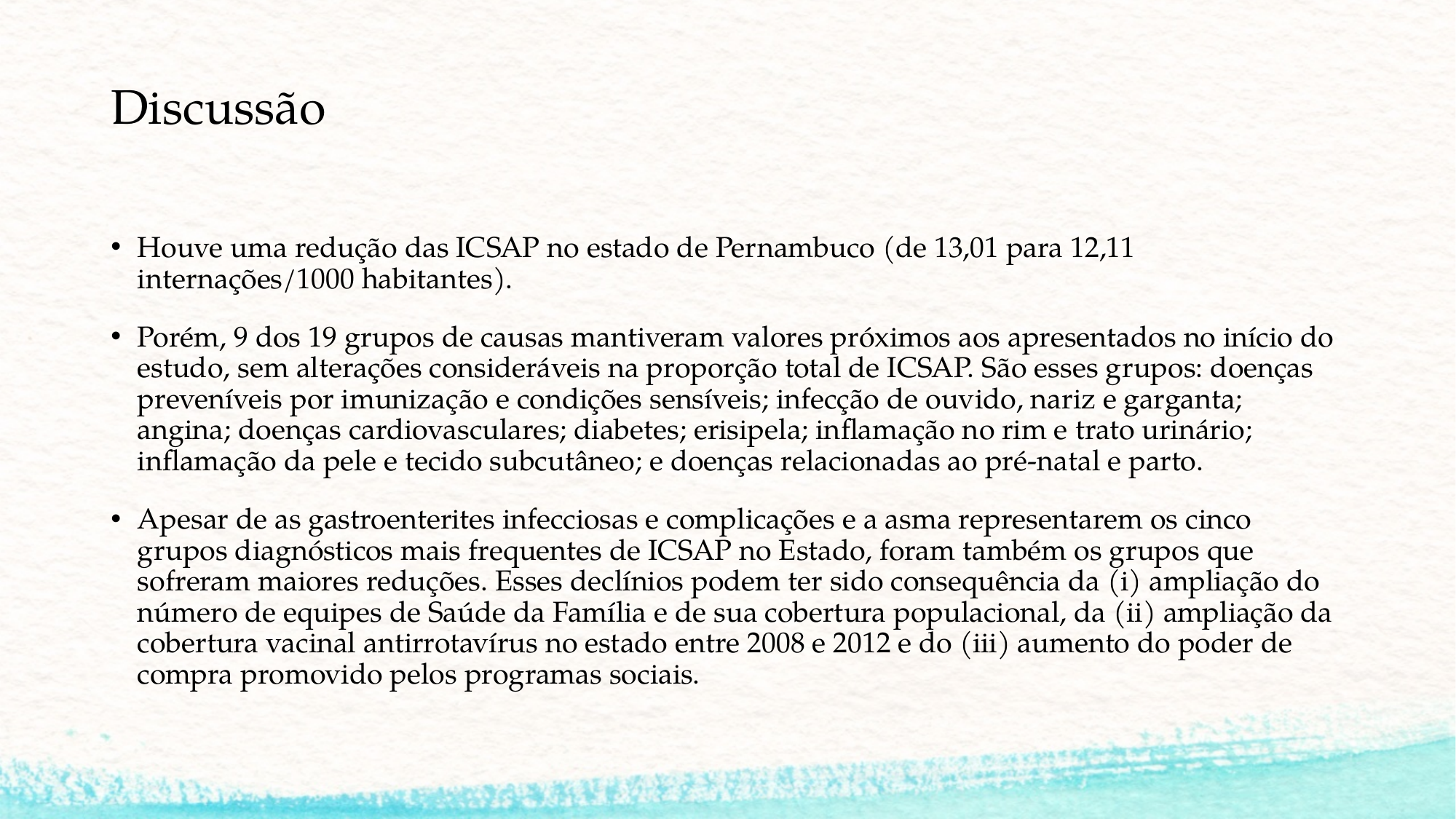

# Discussão
Houve uma redução das ICSAP no estado de Pernambuco (de 13,01 para 12,11 internações/1000 habitantes).
Porém, 9 dos 19 grupos de causas mantiveram valores próximos aos apresentados no início do estudo, sem alterações consideráveis na proporção total de ICSAP. São esses grupos: doenças preveníveis por imunização e condições sensíveis; infecção de ouvido, nariz e garganta; angina; doenças cardiovasculares; diabetes; erisipela; inflamação no rim e trato urinário; inflamação da pele e tecido subcutâneo; e doenças relacionadas ao pré-natal e parto.
Apesar de as gastroenterites infecciosas e complicações e a asma representarem os cinco grupos diagnósticos mais frequentes de ICSAP no Estado, foram também os grupos que sofreram maiores reduções. Esses declínios podem ter sido consequência da (i) ampliação do número de equipes de Saúde da Família e de sua cobertura populacional, da (ii) ampliação da cobertura vacinal antirrotavírus no estado entre 2008 e 2012 e do (iii) aumento do poder de compra promovido pelos programas sociais.